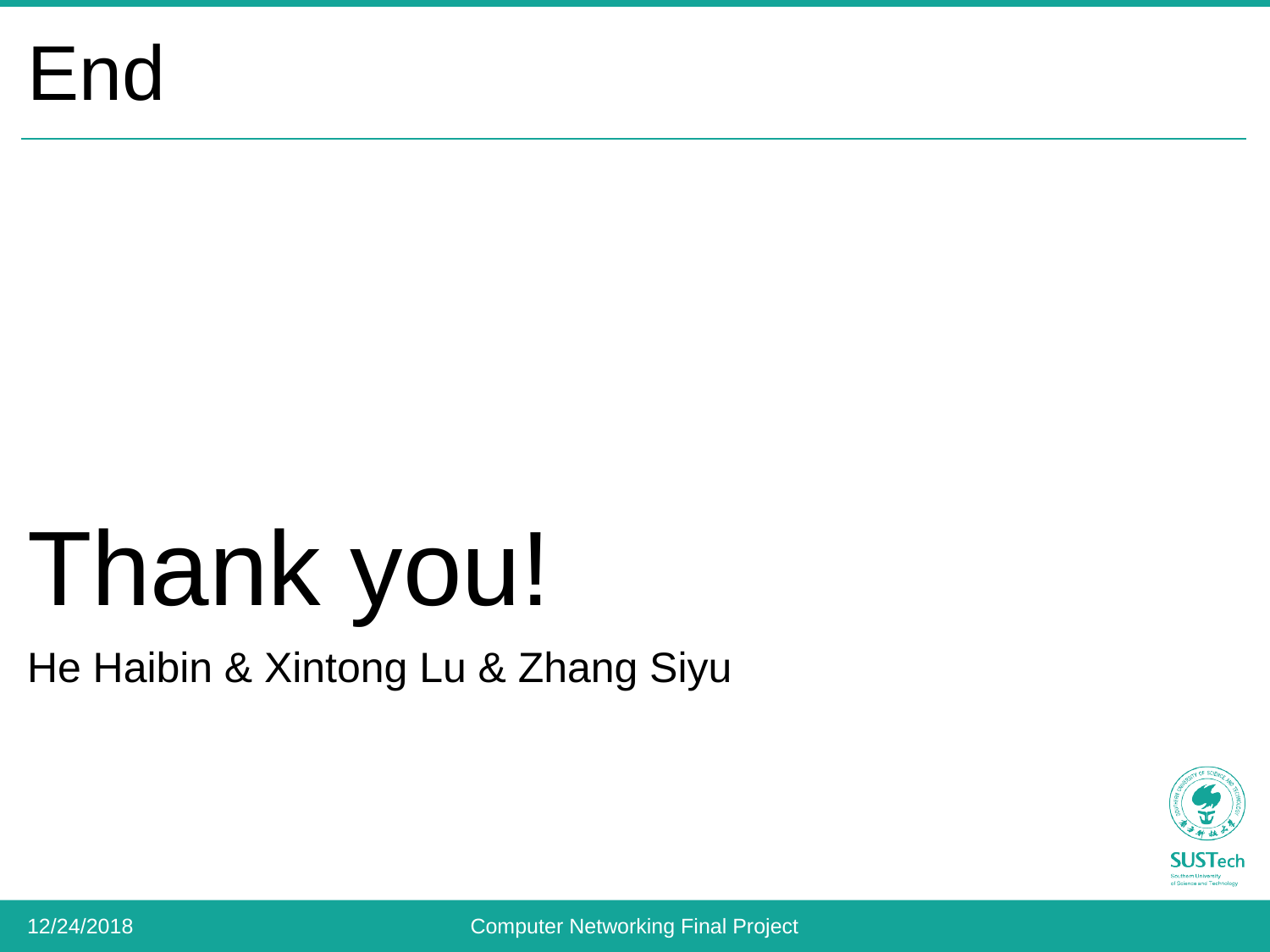

# End

Thank you!
He Haibin & Xintong Lu & Zhang Siyu
12/24/2018
Computer Networking Final Project
11